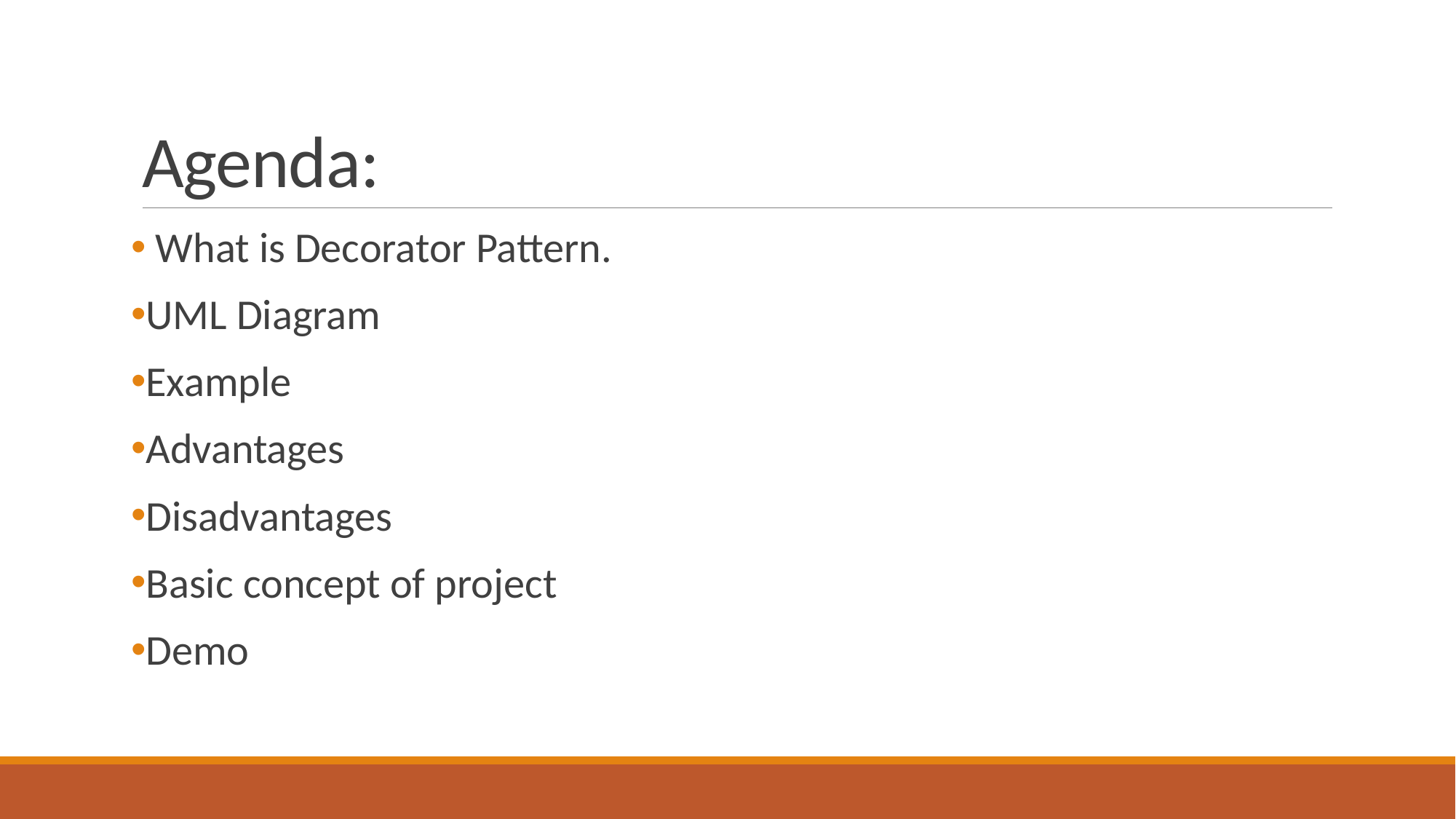

# Agenda:
 What is Decorator Pattern.
UML Diagram
Example
Advantages
Disadvantages
Basic concept of project
Demo